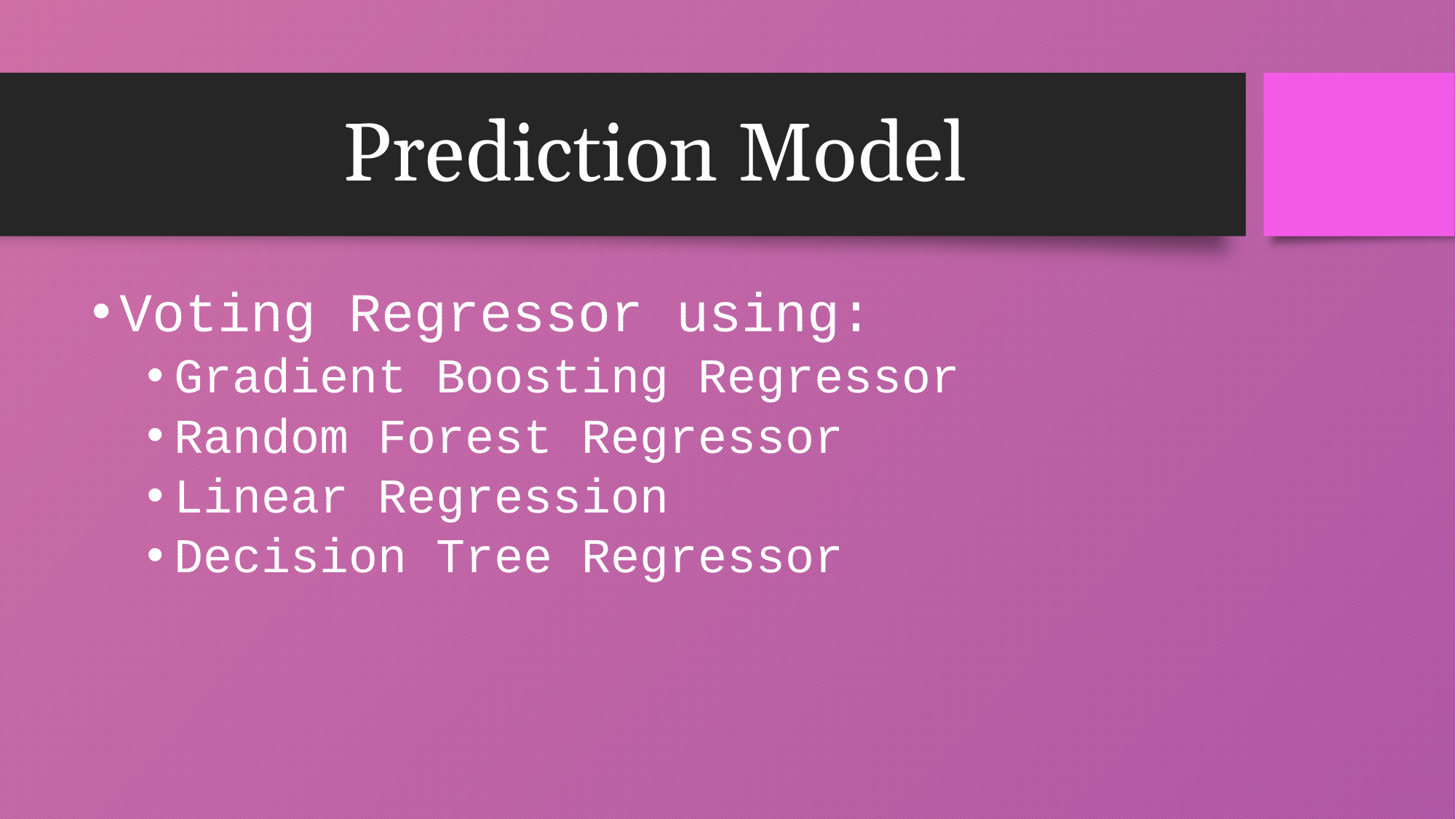

# Prediction Model
Voting Regressor using:
Gradient Boosting Regressor
Random Forest Regressor
Linear Regression
Decision Tree Regressor